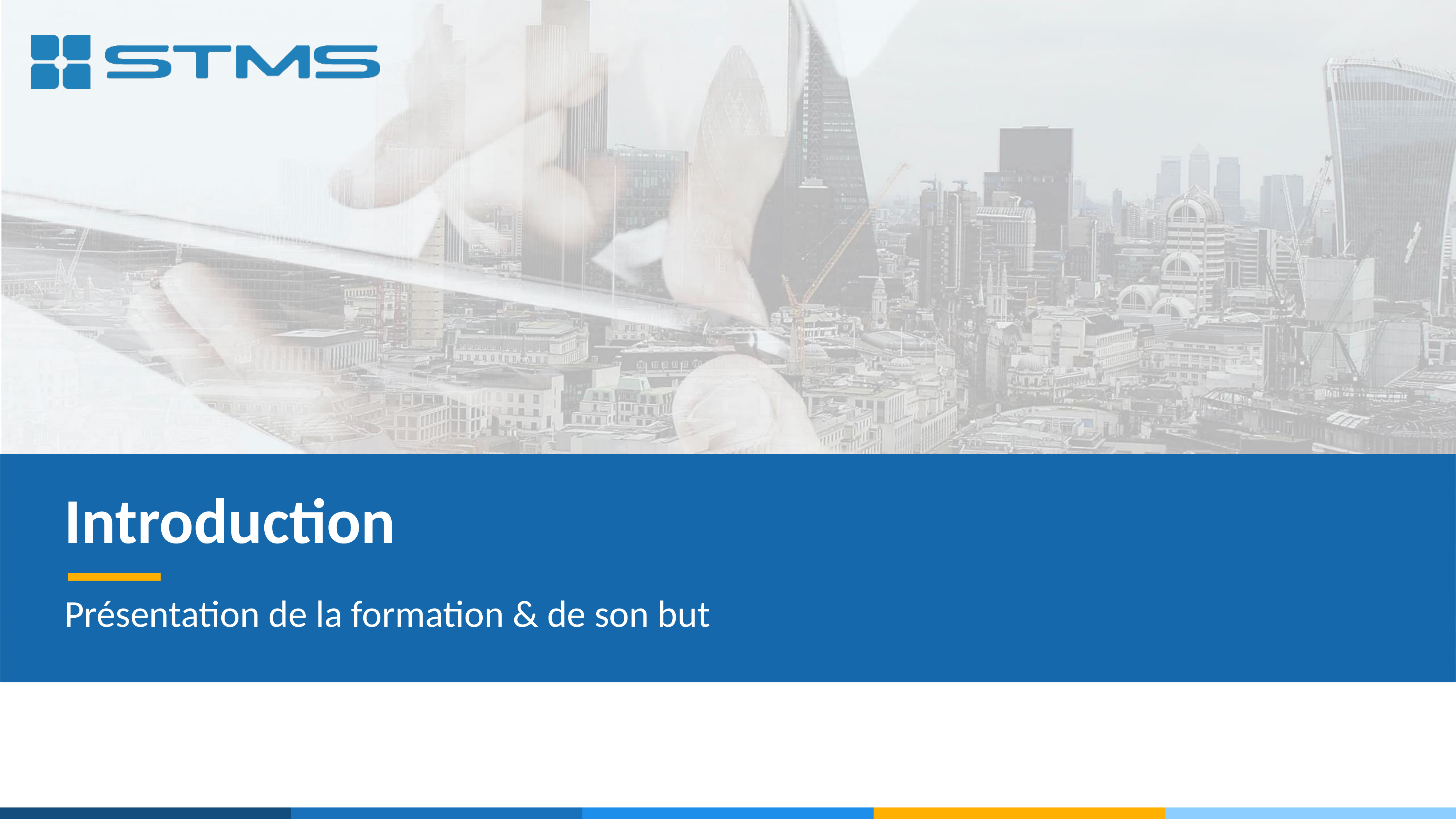

Introduction
Présentation de la formation & de son but